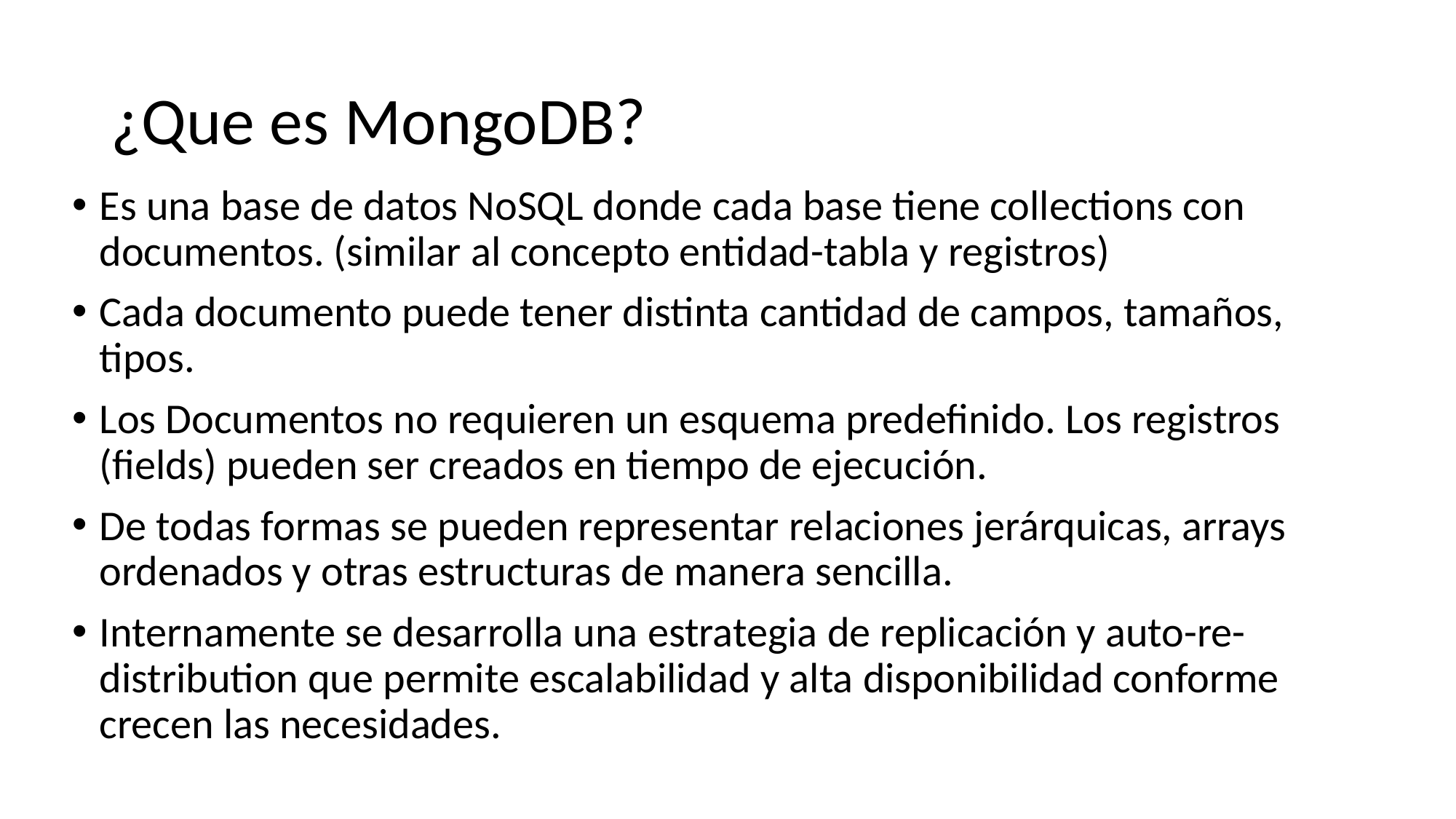

# ¿Que es MongoDB?
Es una base de datos NoSQL donde cada base tiene collections con documentos. (similar al concepto entidad-tabla y registros)
Cada documento puede tener distinta cantidad de campos, tamaños, tipos.
Los Documentos no requieren un esquema predefinido. Los registros (fields) pueden ser creados en tiempo de ejecución.
De todas formas se pueden representar relaciones jerárquicas, arrays ordenados y otras estructuras de manera sencilla.
Internamente se desarrolla una estrategia de replicación y auto-re-distribution que permite escalabilidad y alta disponibilidad conforme crecen las necesidades.